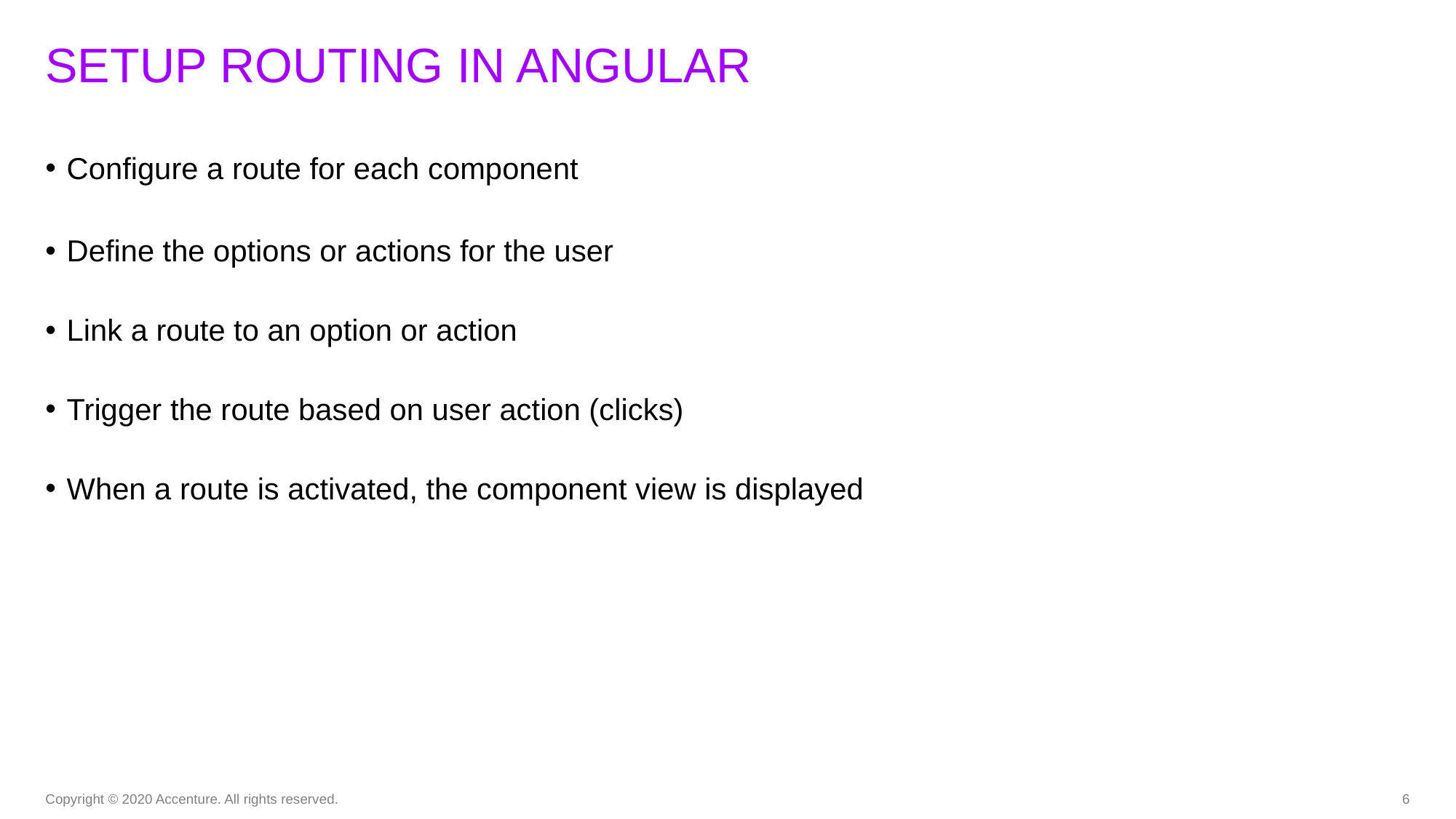

# Setup routing in angular
Configure a route for each component
Define the options or actions for the user
Link a route to an option or action
Trigger the route based on user action (clicks)
When a route is activated, the component view is displayed